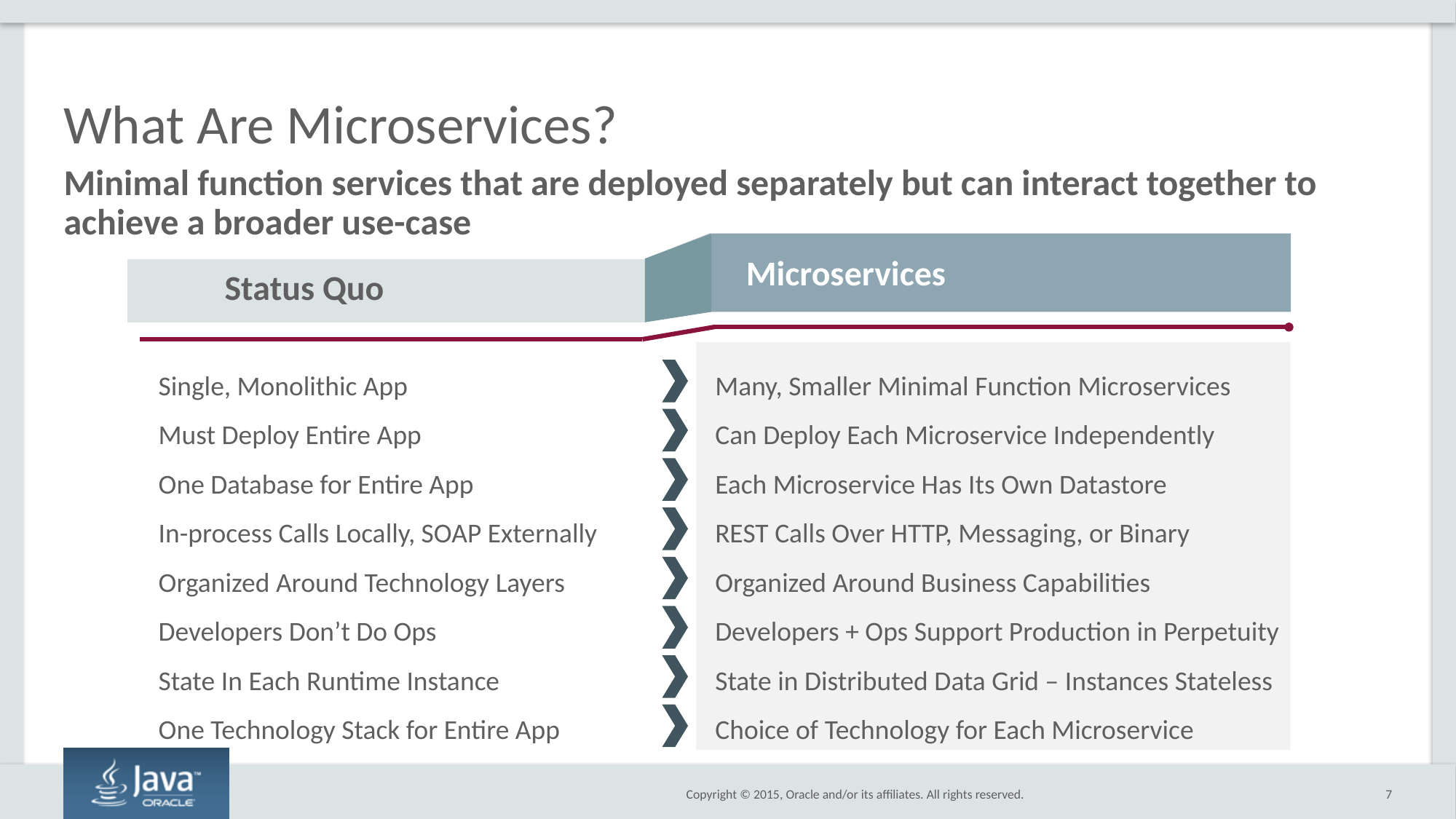

# What Are Microservices?
Minimal function services that are deployed separately but can interact together to achieve a broader use-case

Microservices

Status Quo

Single, Monolithic App
Must Deploy Entire App
One Database for Entire App
In-process Calls Locally, SOAP Externally
Organized Around Technology Layers
Developers Don’t Do Ops
State In Each Runtime Instance
One Technology Stack for Entire App
Many, Smaller Minimal Function Microservices
Can Deploy Each Microservice Independently
Each Microservice Has Its Own Datastore
REST Calls Over HTTP, Messaging, or Binary
Organized Around Business Capabilities
Developers + Ops Support Production in Perpetuity
State in Distributed Data Grid – Instances Stateless
Choice of Technology for Each Microservice

7